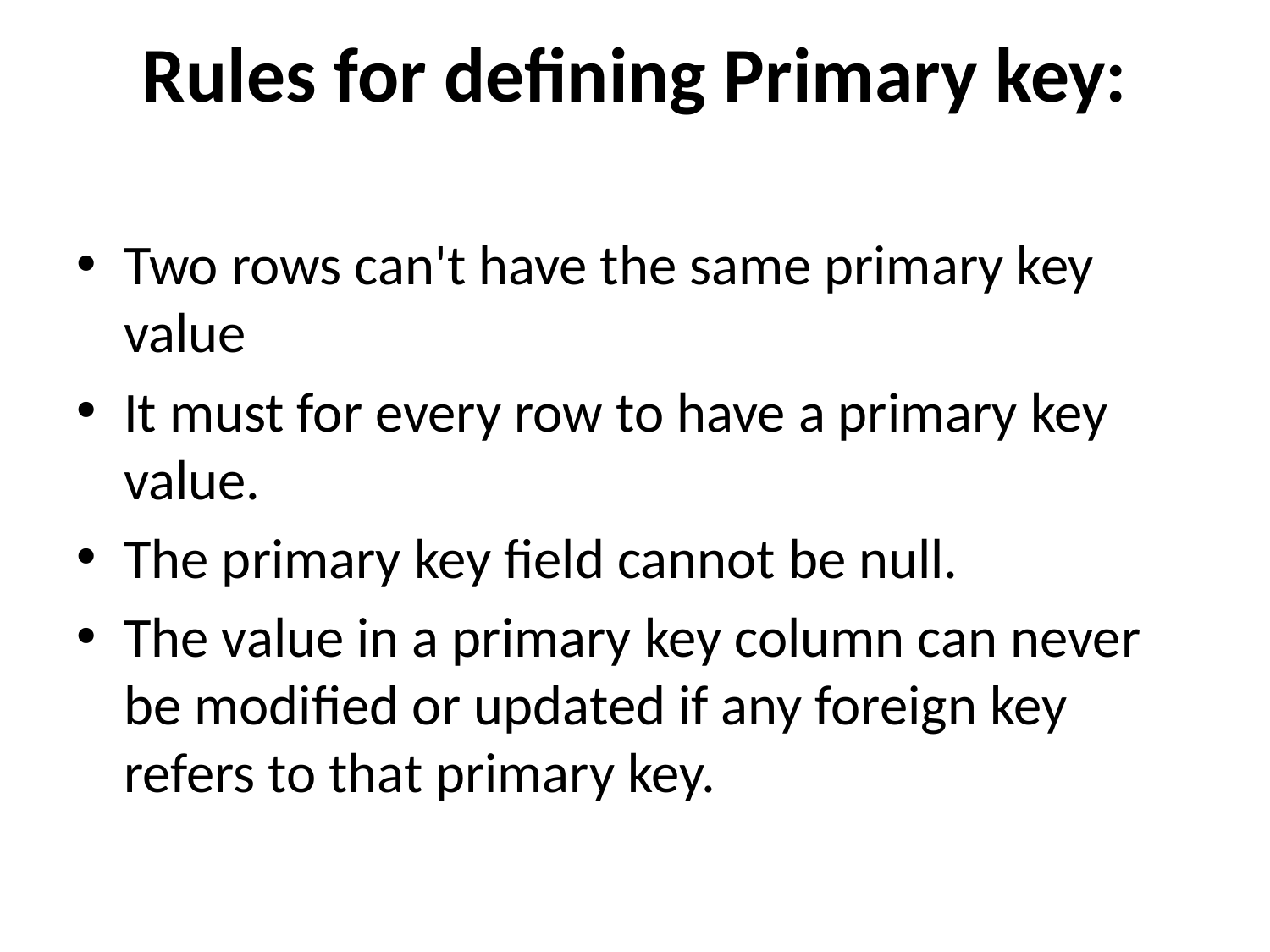

# Rules for defining Primary key:
Two rows can't have the same primary key value
It must for every row to have a primary key value.
The primary key field cannot be null.
The value in a primary key column can never be modified or updated if any foreign key refers to that primary key.